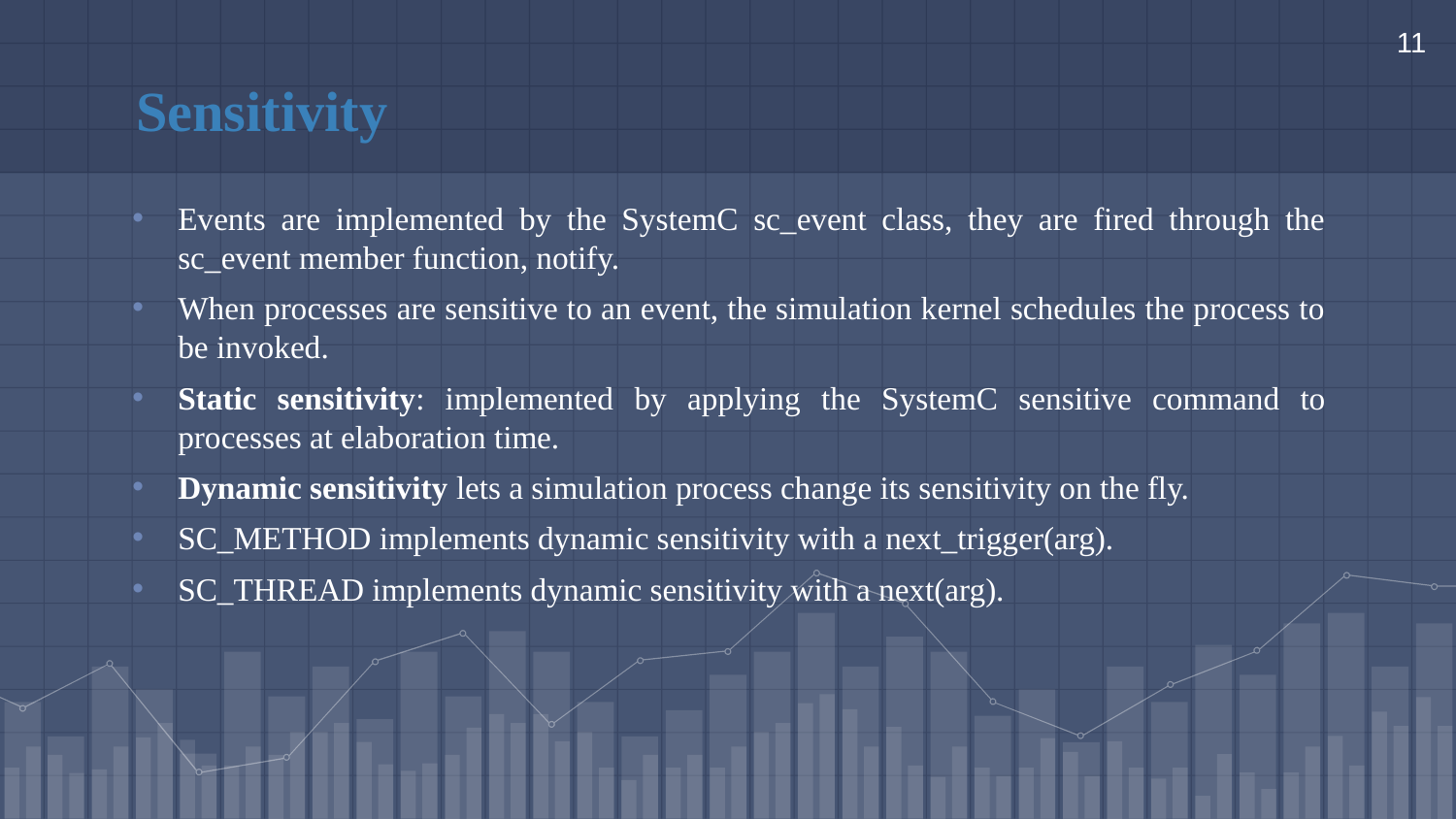

11
# Sensitivity
Events are implemented by the SystemC sc_event class, they are fired through the sc_event member function, notify.
When processes are sensitive to an event, the simulation kernel schedules the process to be invoked.
Static sensitivity: implemented by applying the SystemC sensitive command to processes at elaboration time.
Dynamic sensitivity lets a simulation process change its sensitivity on the fly.
SC_METHOD implements dynamic sensitivity with a next_trigger(arg).
SC_THREAD implements dynamic sensitivity with a next(arg).